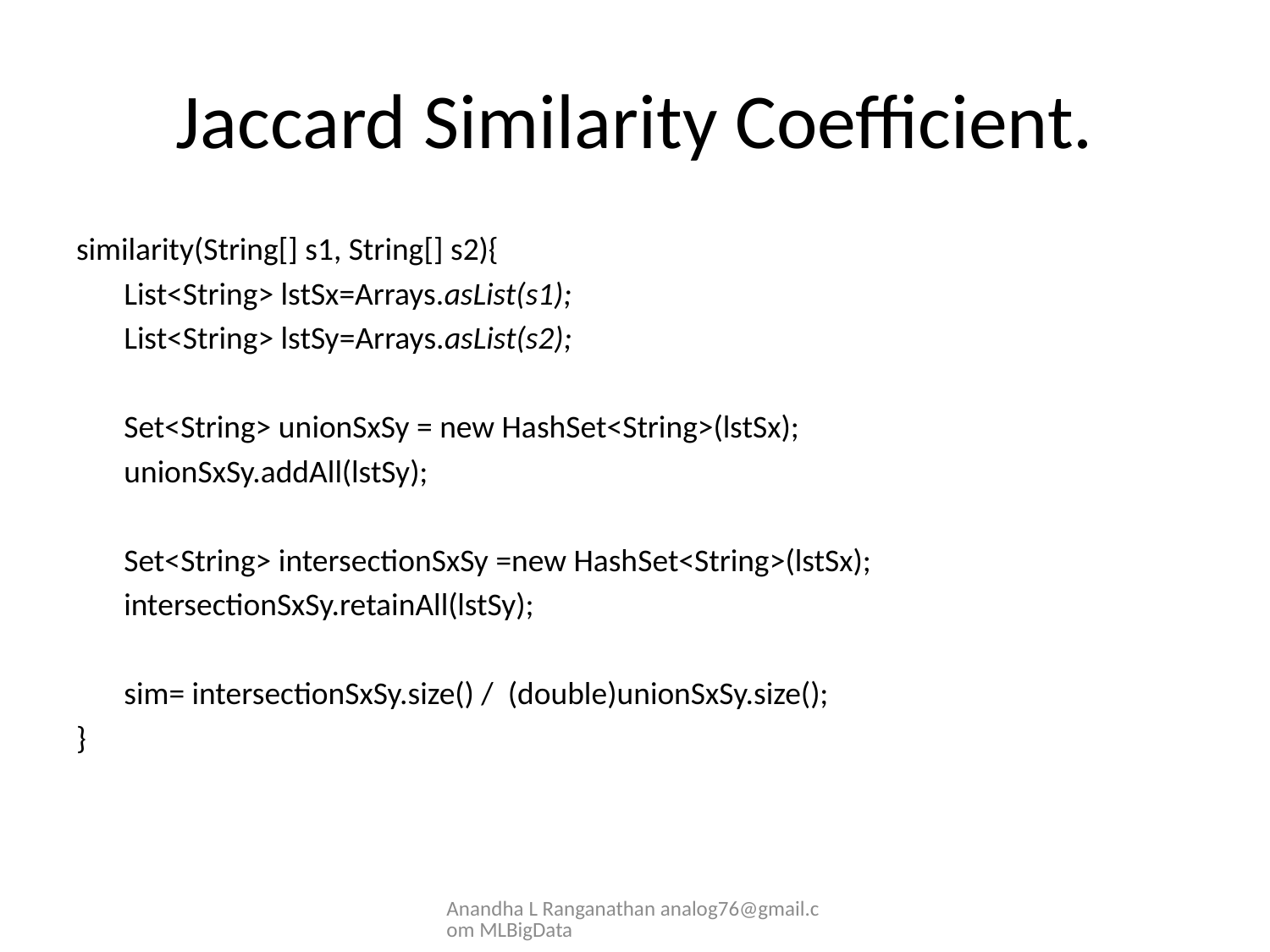

# Jaccard Similarity Coefficient.
similarity(String[] s1, String[] s2){
	List<String> lstSx=Arrays.asList(s1);
	List<String> lstSy=Arrays.asList(s2);

	Set<String> unionSxSy = new HashSet<String>(lstSx);
	unionSxSy.addAll(lstSy);

	Set<String> intersectionSxSy =new HashSet<String>(lstSx);
	intersectionSxSy.retainAll(lstSy);

	sim= intersectionSxSy.size() /  (double)unionSxSy.size();
}

Anandha L Ranganathan analog76@gmail.com MLBigData